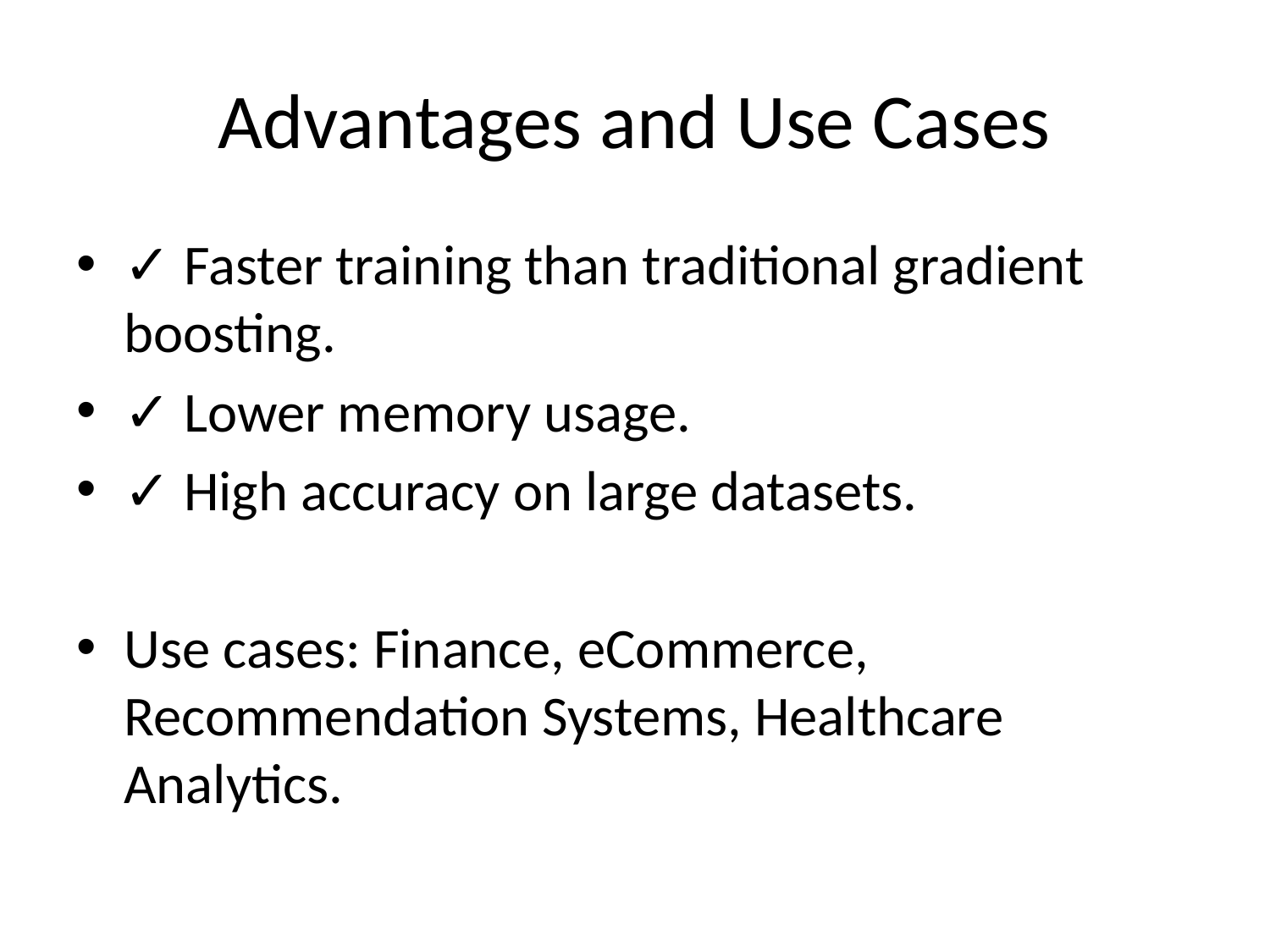

# Advantages and Use Cases
✓ Faster training than traditional gradient boosting.
✓ Lower memory usage.
✓ High accuracy on large datasets.

Use cases: Finance, eCommerce, Recommendation Systems, Healthcare Analytics.